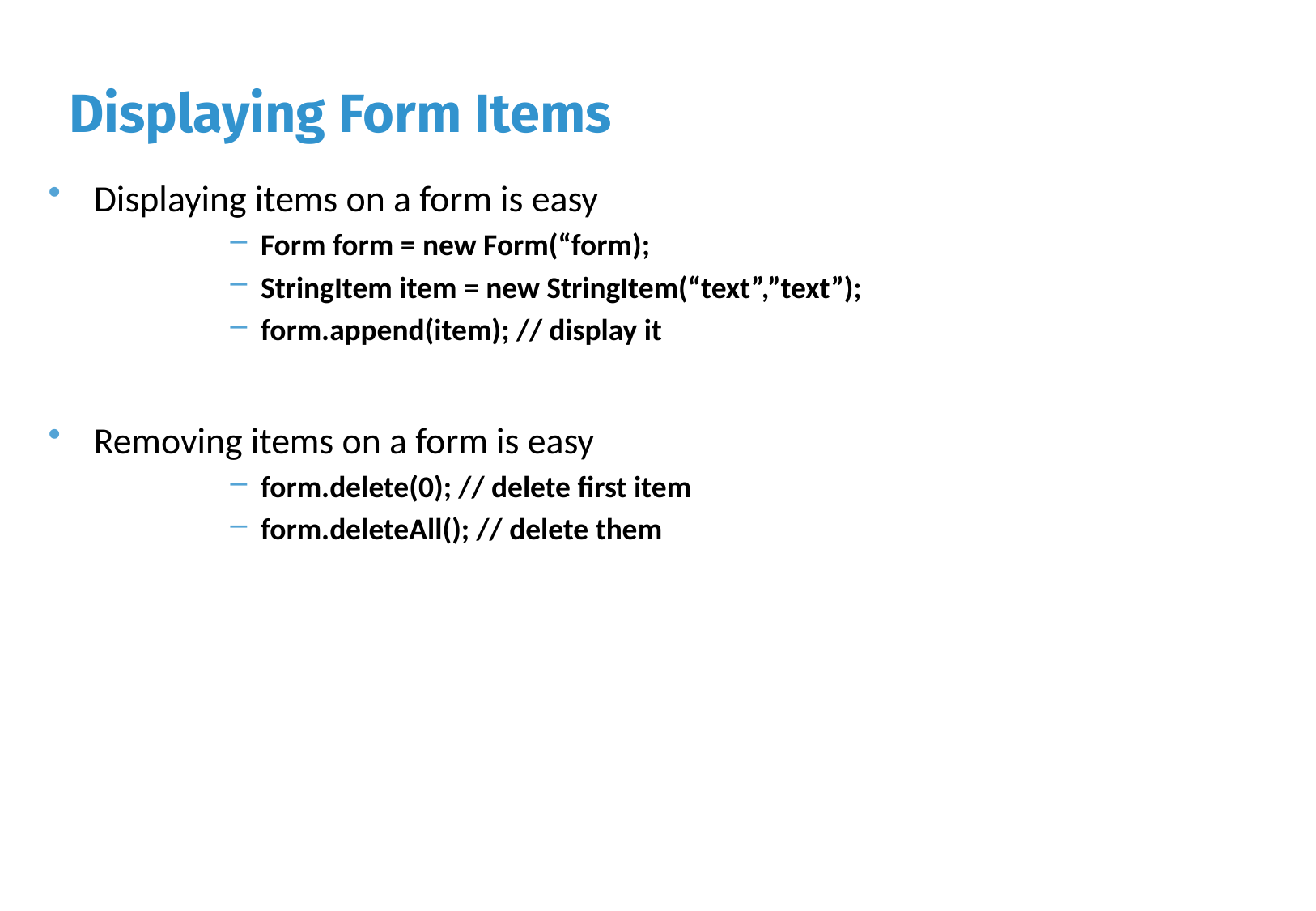

# Displaying Form Items
Displaying items on a form is easy
Form form = new Form(“form);
StringItem item = new StringItem(“text”,”text”);
form.append(item); // display it

Removing items on a form is easy
form.delete(0); // delete first item
form.deleteAll(); // delete them